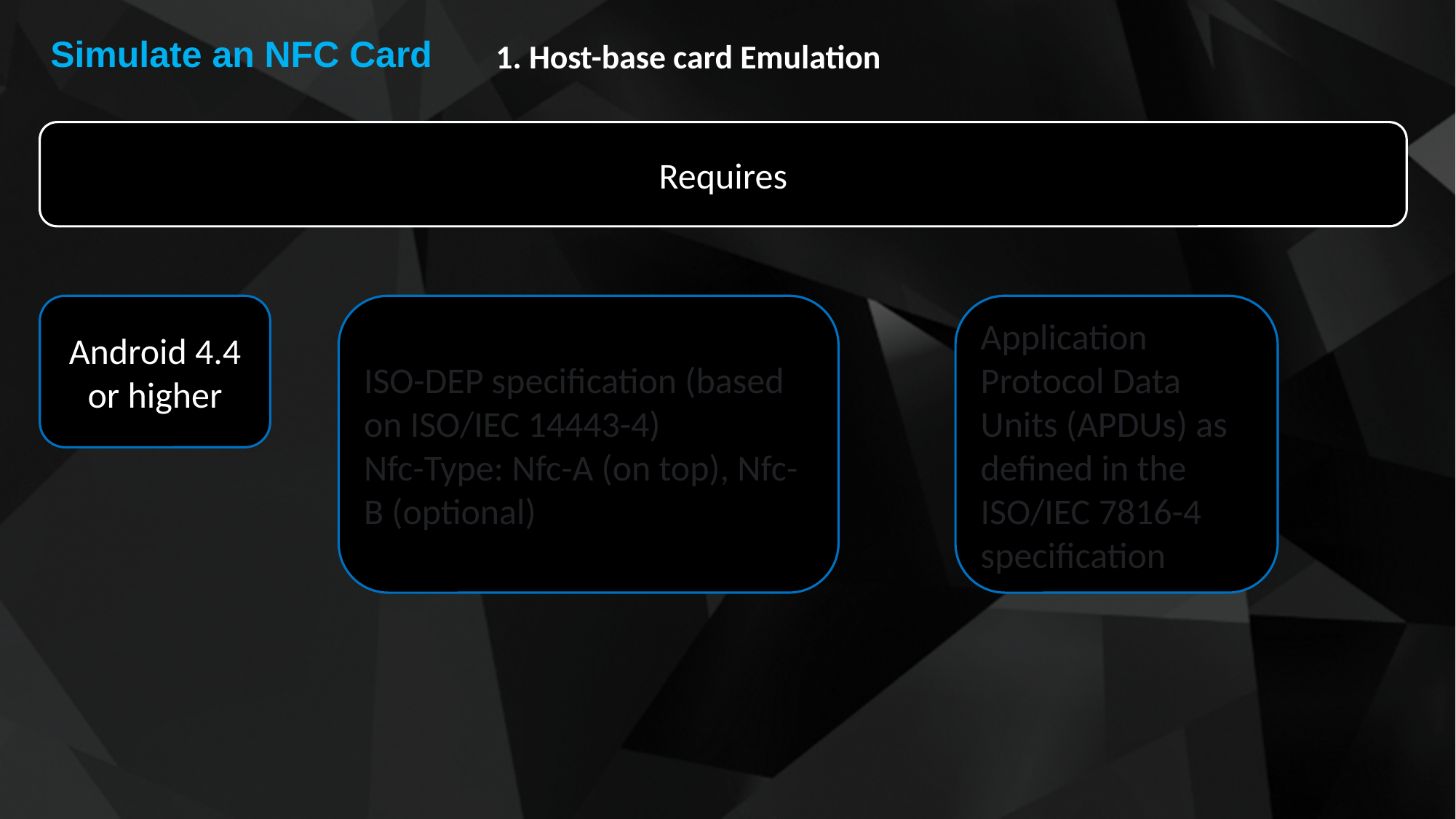

Simulate an NFC Card
1. Host-base card Emulation
Requires
Android 4.4 or higher
ISO-DEP specification (based on ISO/IEC 14443-4)
Nfc-Type: Nfc-A (on top), Nfc-B (optional)
Application Protocol Data Units (APDUs) as defined in the ISO/IEC 7816-4 specification